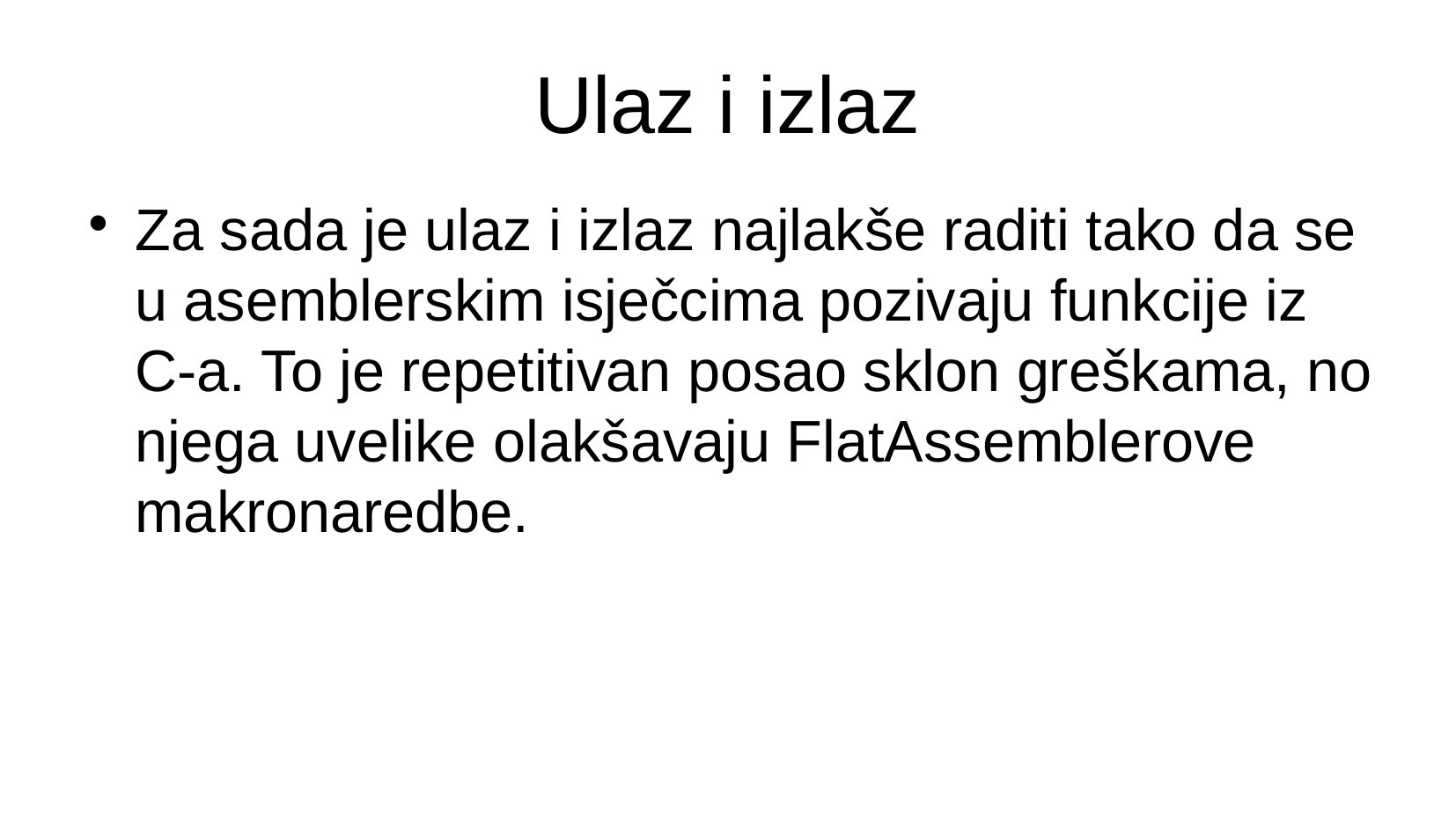

Ulaz i izlaz
Za sada je ulaz i izlaz najlakše raditi tako da se u asemblerskim isječcima pozivaju funkcije iz C-a. To je repetitivan posao sklon greškama, no njega uvelike olakšavaju FlatAssemblerove makronaredbe.